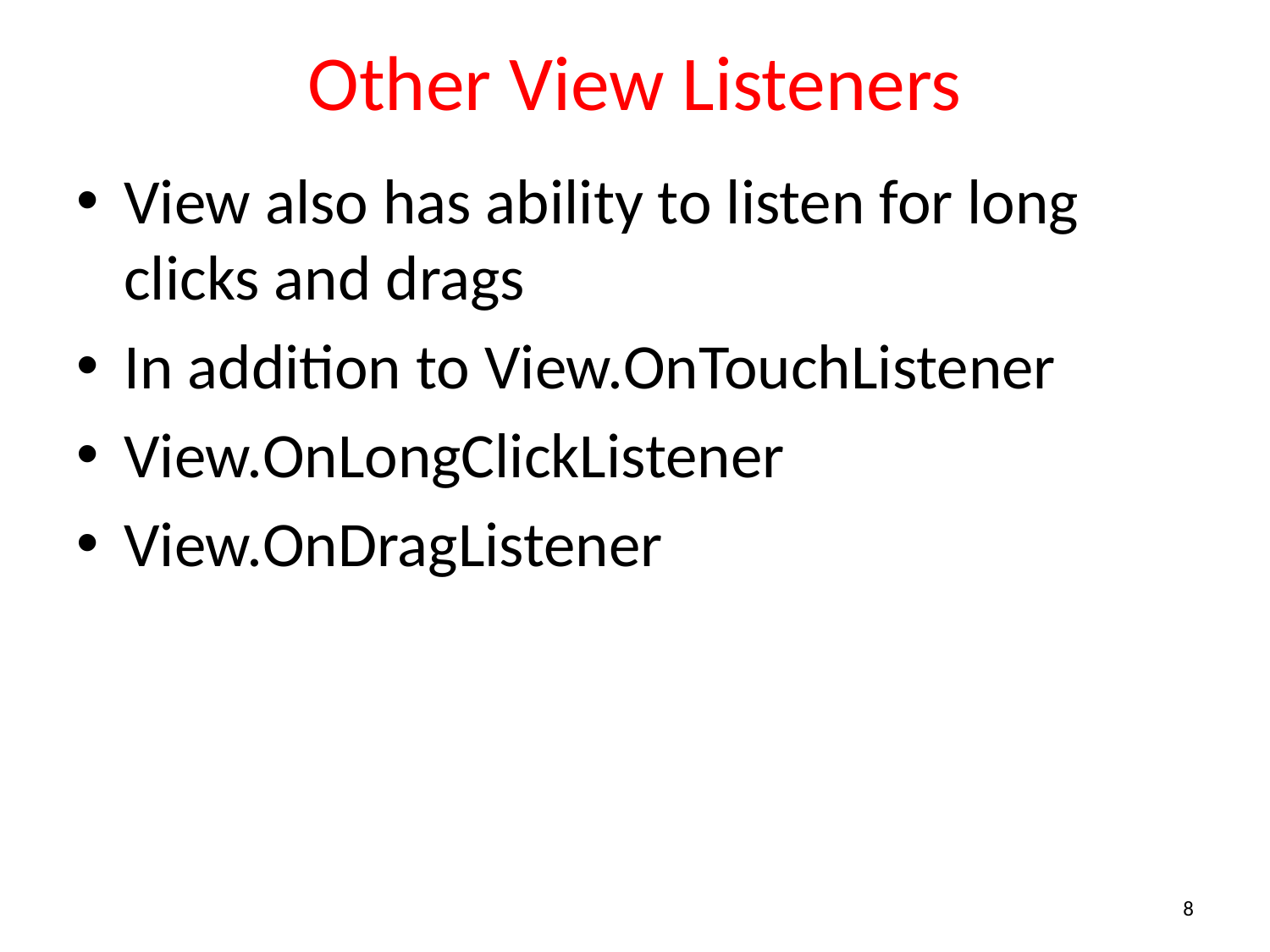

# Other View Listeners
View also has ability to listen for long clicks and drags
In addition to View.OnTouchListener
View.OnLongClickListener
View.OnDragListener

8